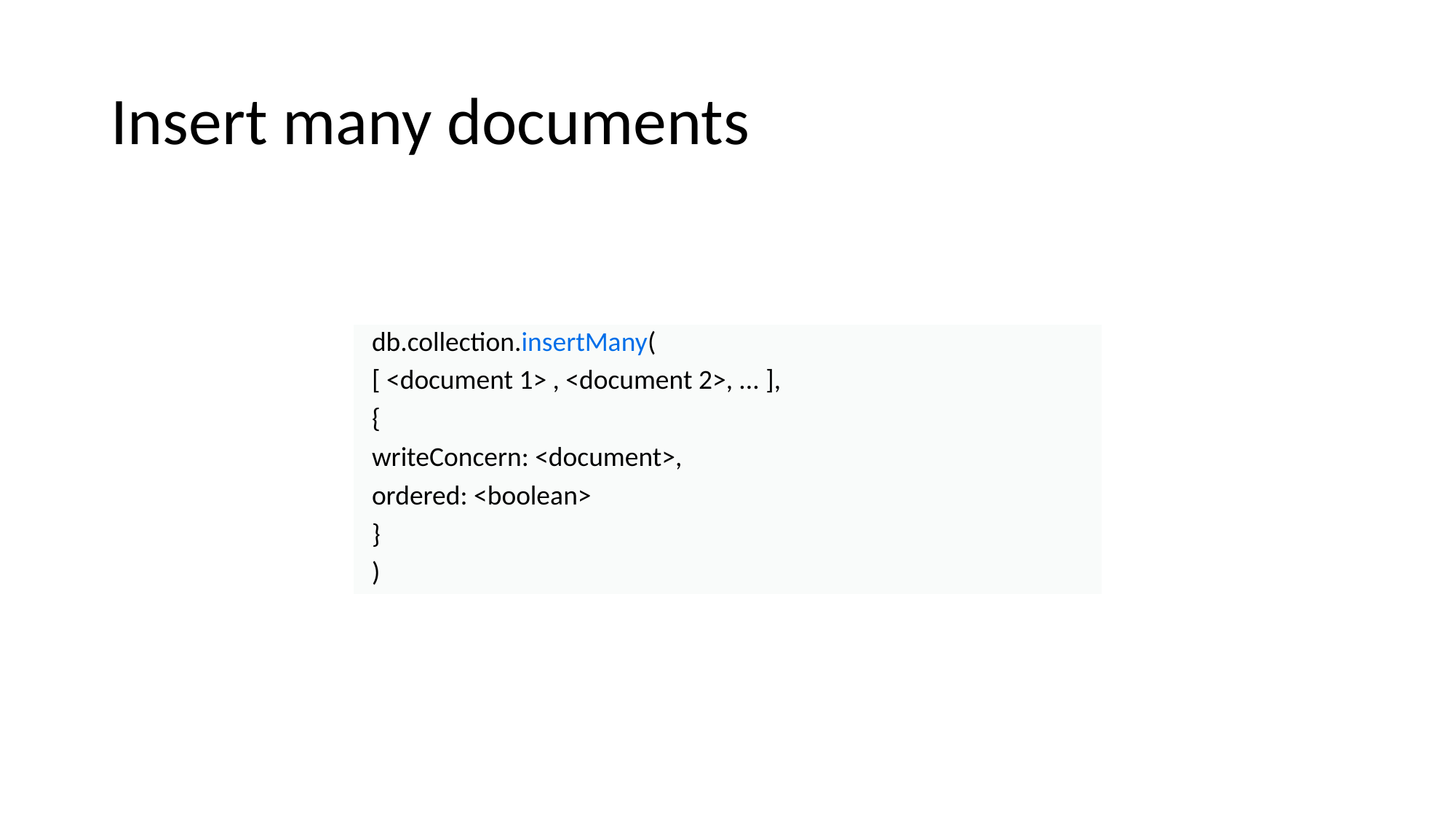

# Insert many documents
| db.collection.insertMany( |
| --- |
| [ <document 1> , <document 2>, ... ], |
| { |
| writeConcern: <document>, |
| ordered: <boolean> |
| } |
| ) |